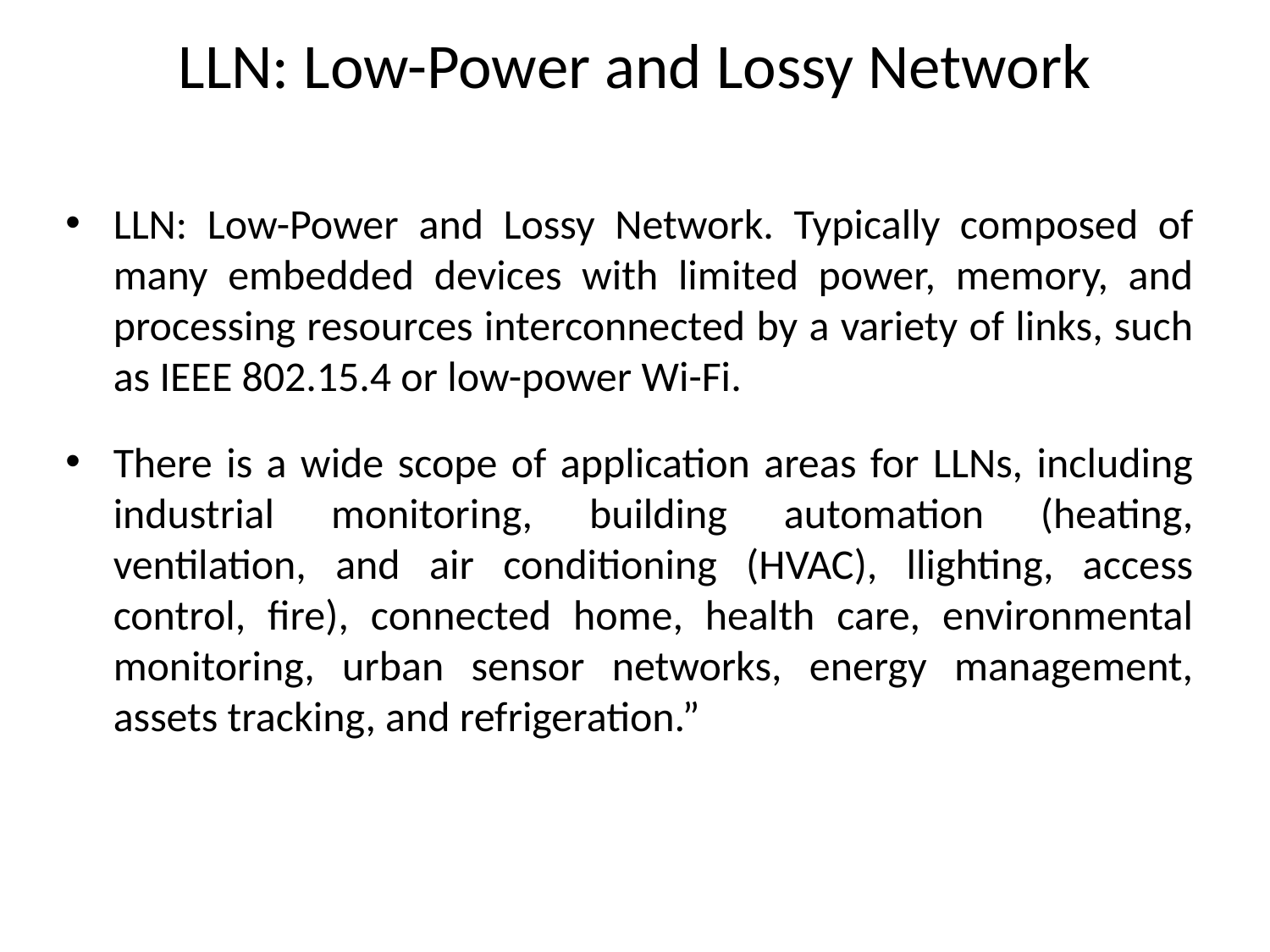

# LLN: Low-Power and Lossy Network
LLN: Low-Power and Lossy Network. Typically composed of many embedded devices with limited power, memory, and processing resources interconnected by a variety of links, such as IEEE 802.15.4 or low-power Wi-Fi.
There is a wide scope of application areas for LLNs, including industrial monitoring, building automation (heating, ventilation, and air conditioning (HVAC), llighting, access control, fire), connected home, health care, environmental monitoring, urban sensor networks, energy management, assets tracking, and refrigeration.”